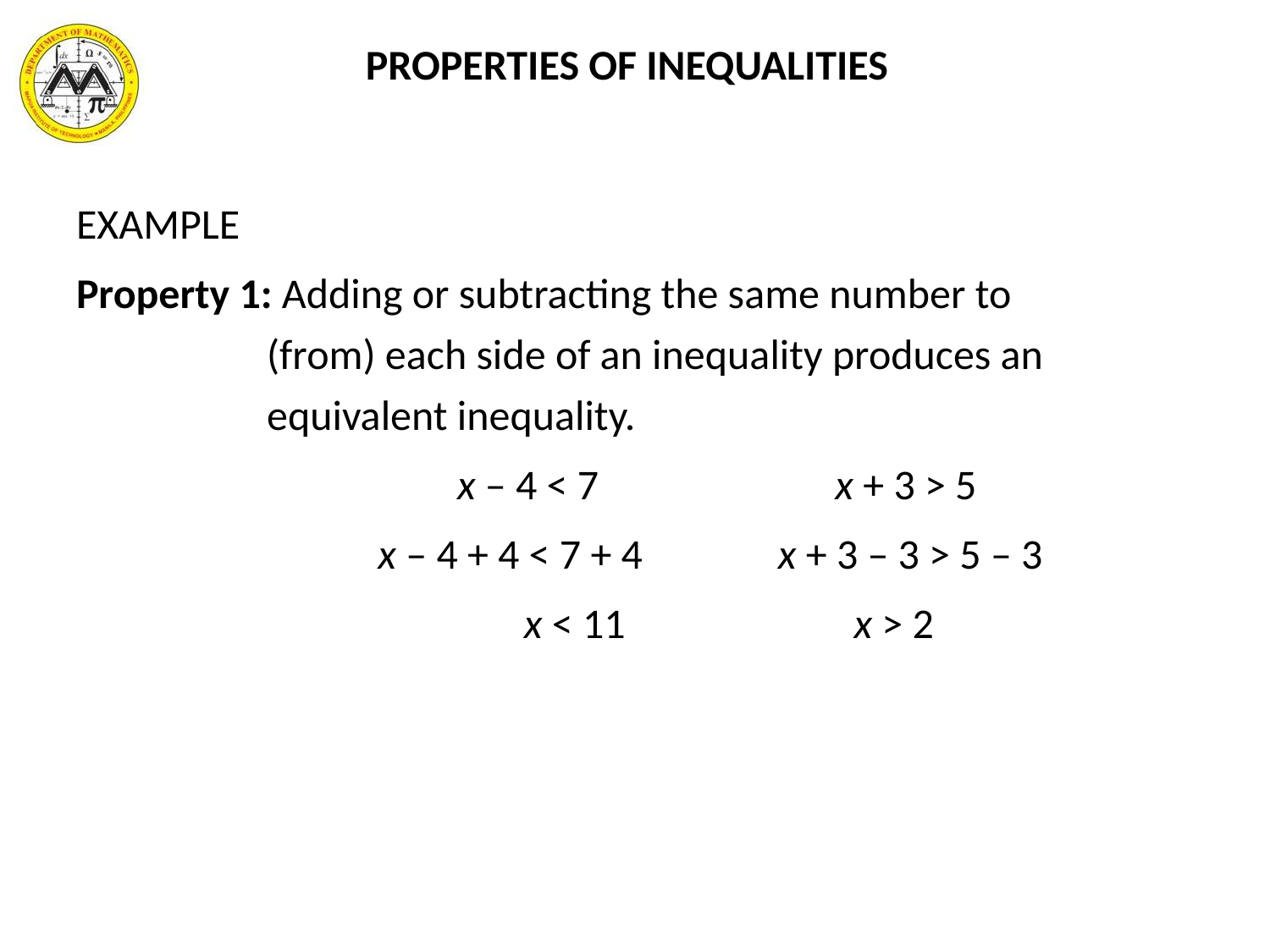

PROPERTIES OF INEQUALITIES
EXAMPLE
Property 1: Adding or subtracting the same number to
                    (from) each side of an inequality produces an
                    equivalent inequality.
			x – 4 < 7	             x + 3 > 5
		     x – 4 + 4 < 7 + 4	       x + 3 – 3 > 5 – 3
			       x < 11                        x > 2